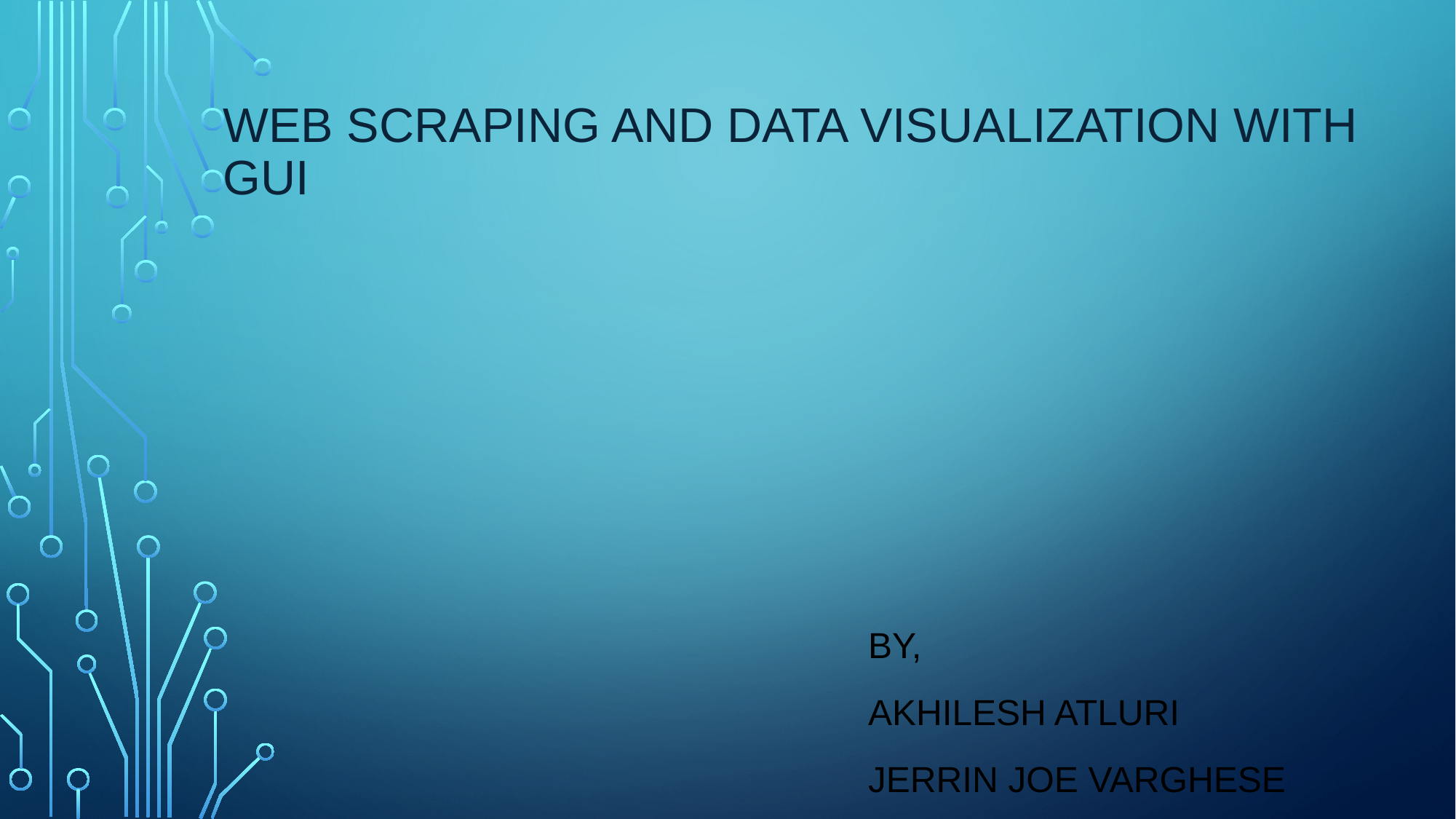

# Web Scraping and Data Visualization With Gui
By,
Akhilesh Atluri
Jerrin Joe varghese